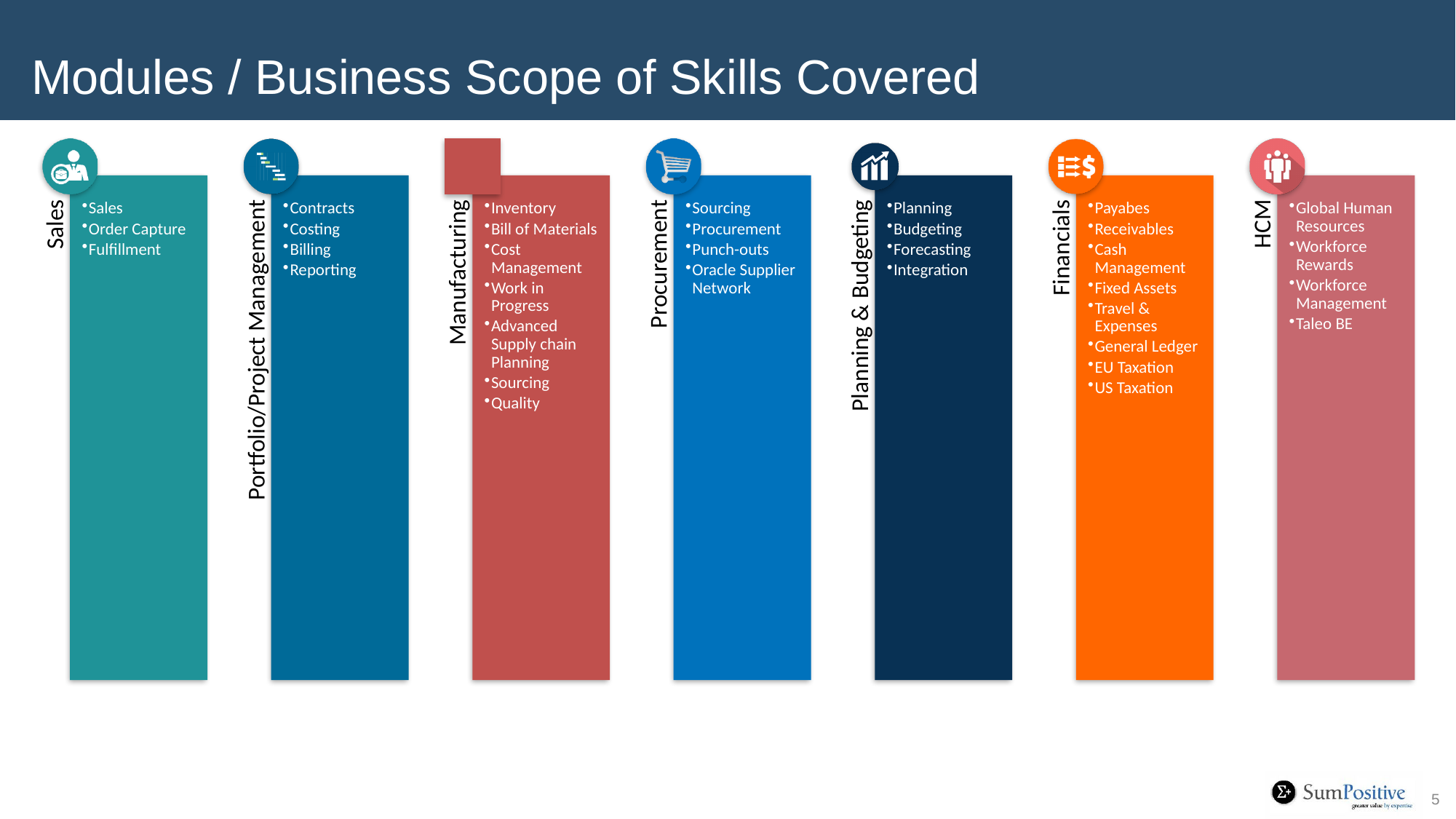

# Modules / Business Scope of Skills Covered
Sales
Sales
Order Capture
Fulfillment

Portfolio/Project Management
Contracts
Costing
Billing
Reporting
Manufacturing
Inventory
Bill of Materials
Cost Management
Work in Progress
Advanced Supply chain Planning
Sourcing
Quality
Procurement
Sourcing
Procurement
Punch-outs
Oracle Supplier Network
Planning & Budgeting
Planning
Budgeting
Forecasting
Integration
Financials
Payabes
Receivables
Cash Management
Fixed Assets
Travel & Expenses
General Ledger
EU Taxation
US Taxation
HCM
Global Human Resources
Workforce Rewards
Workforce Management
Taleo BE